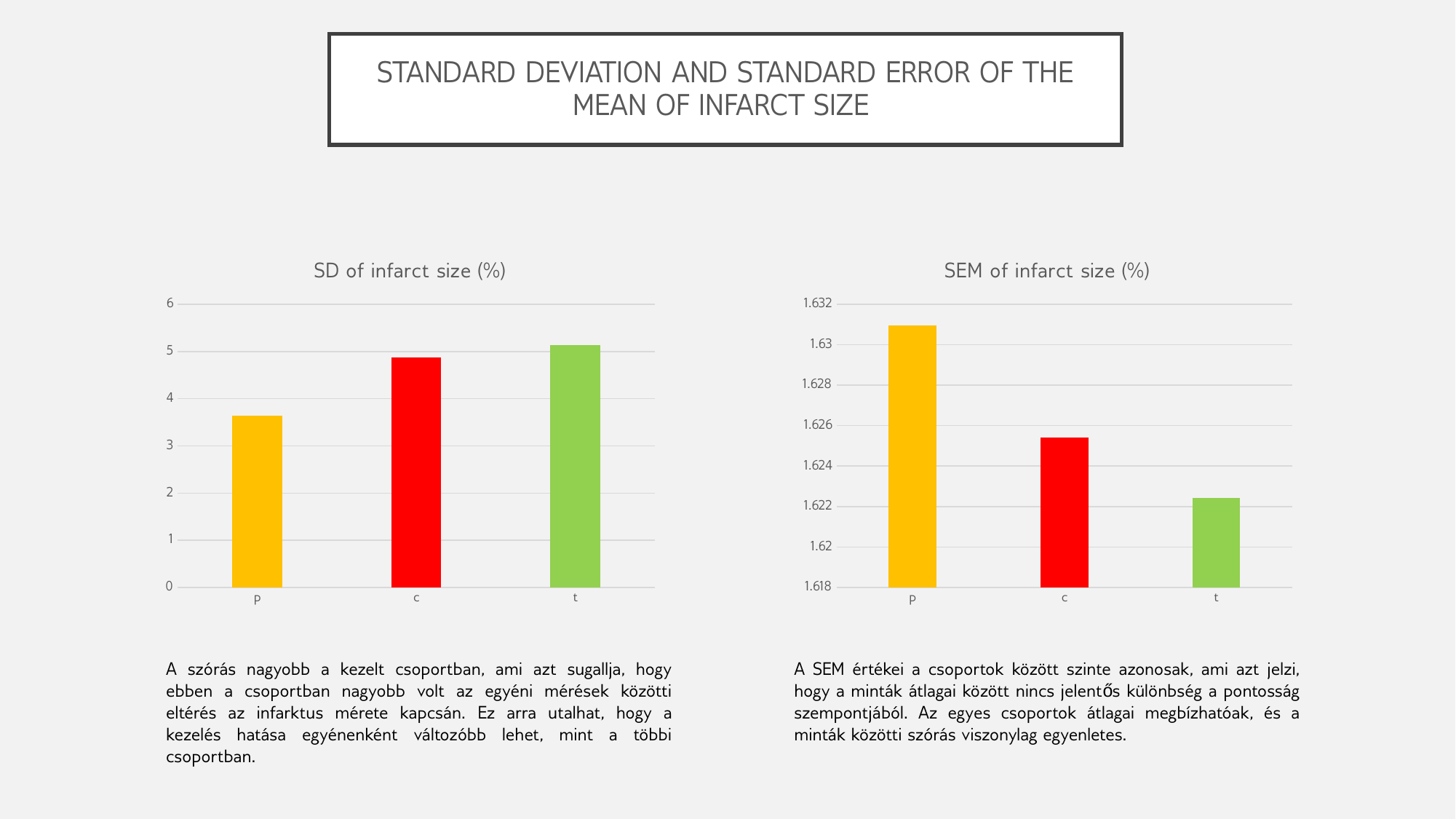

# standard deviation and standard error of the mean of infarct size

### Chart: SD of infarct size (%)

| Category |  |
|---|---|
| p | 3.6469165057620954 |
| c | 4.876246279442603 |
| t | 5.130518708885309 |

### Chart: SEM of infarct size (%)

| Category |  |
|---|---|
| p | 1.6309506430300096 |
| c | 1.6254154264808678 |
| t | 1.6224124698183928 |
A szórás nagyobb a kezelt csoportban, ami azt sugallja, hogy ebben a csoportban nagyobb volt az egyéni mérések közötti eltérés az infarktus mérete kapcsán. Ez arra utalhat, hogy a kezelés hatása egyénenként változóbb lehet, mint a többi csoportban.
A SEM értékei a csoportok között szinte azonosak, ami azt jelzi, hogy a minták átlagai között nincs jelentős különbség a pontosság szempontjából. Az egyes csoportok átlagai megbízhatóak, és a minták közötti szórás viszonylag egyenletes.